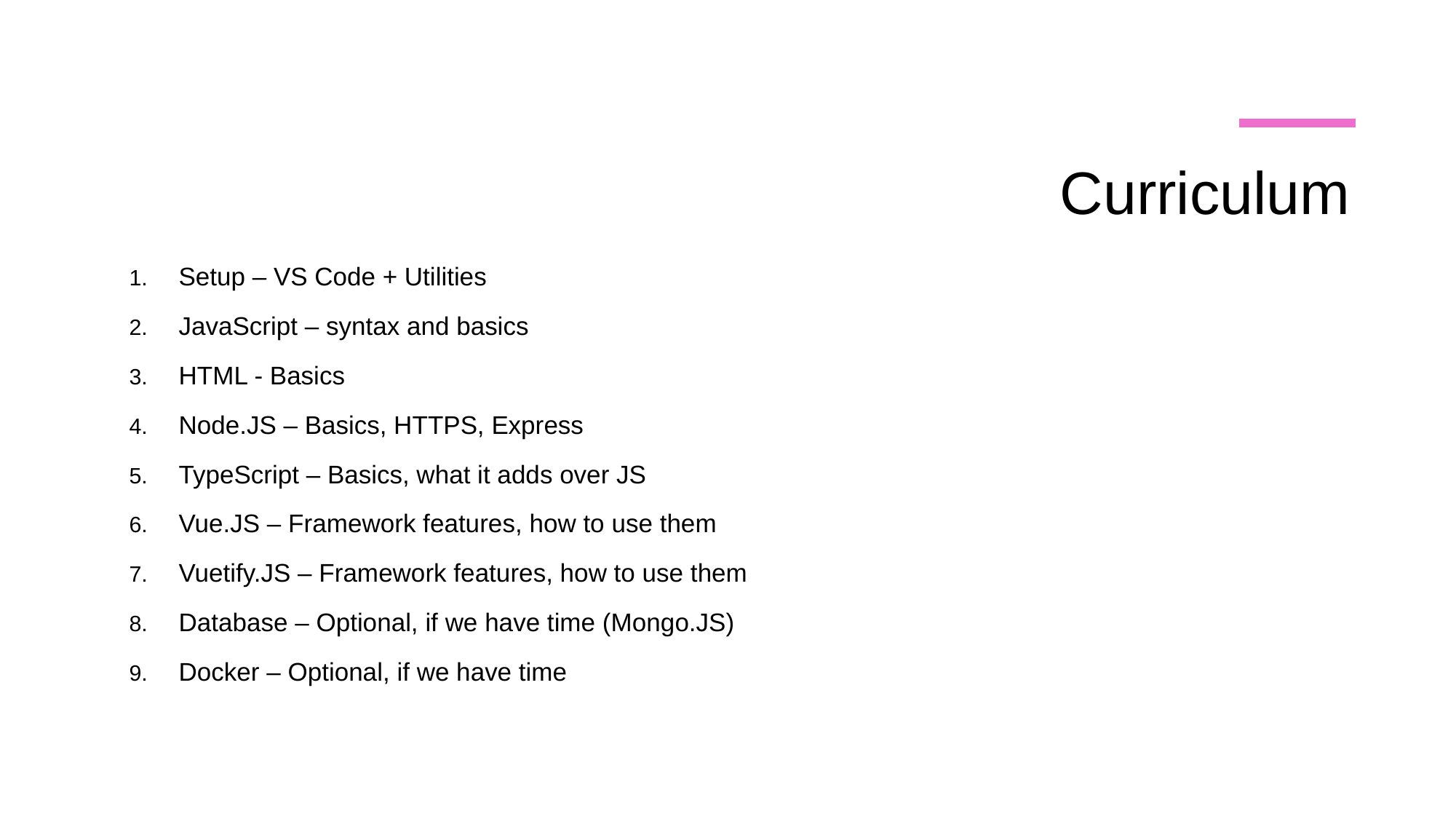

# Curriculum
Setup – VS Code + Utilities
JavaScript – syntax and basics
HTML - Basics
Node.JS – Basics, HTTPS, Express
TypeScript – Basics, what it adds over JS
Vue.JS – Framework features, how to use them
Vuetify.JS – Framework features, how to use them
Database – Optional, if we have time (Mongo.JS)
Docker – Optional, if we have time